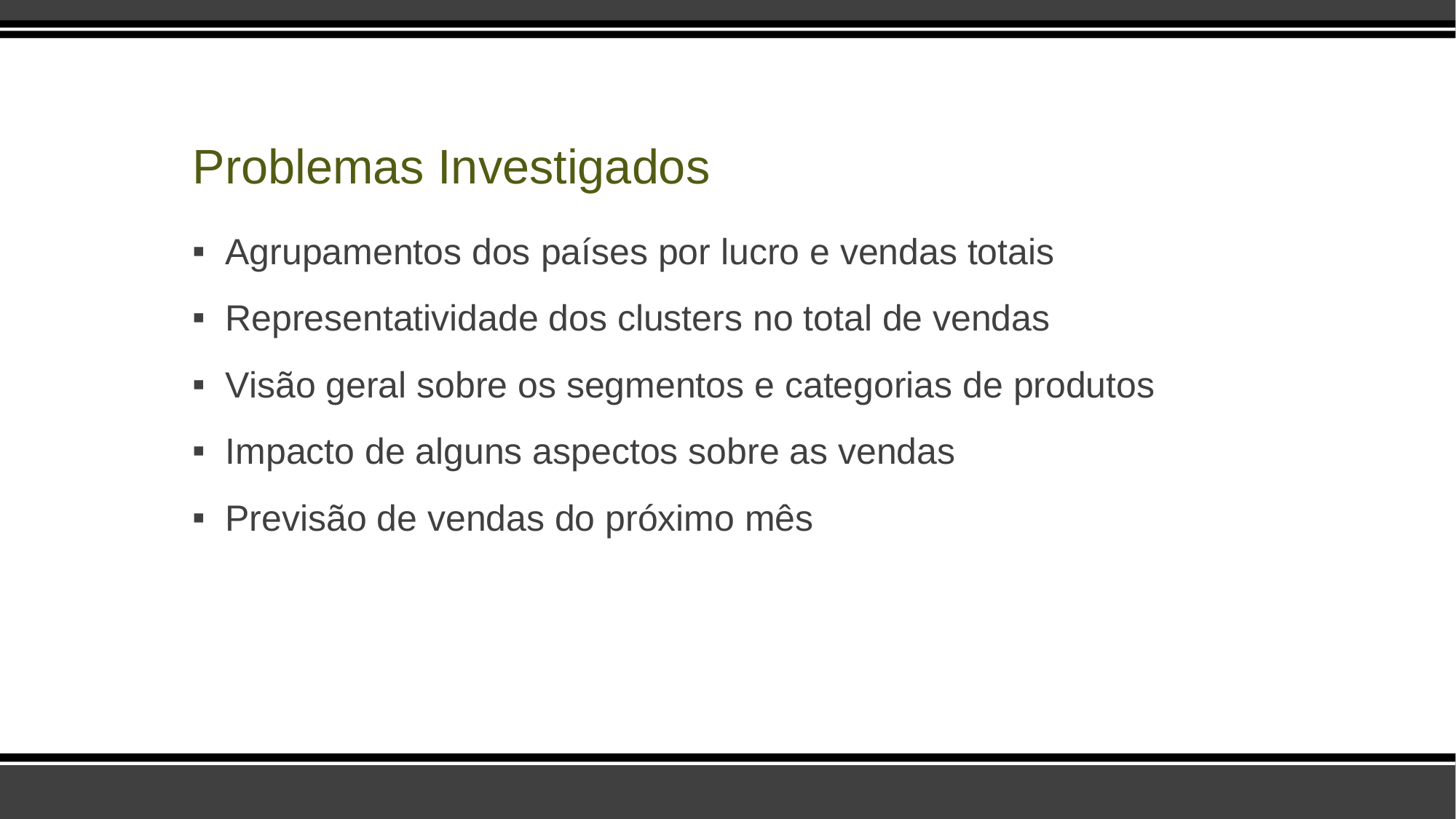

# Problemas Investigados
Agrupamentos dos países por lucro e vendas totais
Representatividade dos clusters no total de vendas
Visão geral sobre os segmentos e categorias de produtos
Impacto de alguns aspectos sobre as vendas
Previsão de vendas do próximo mês